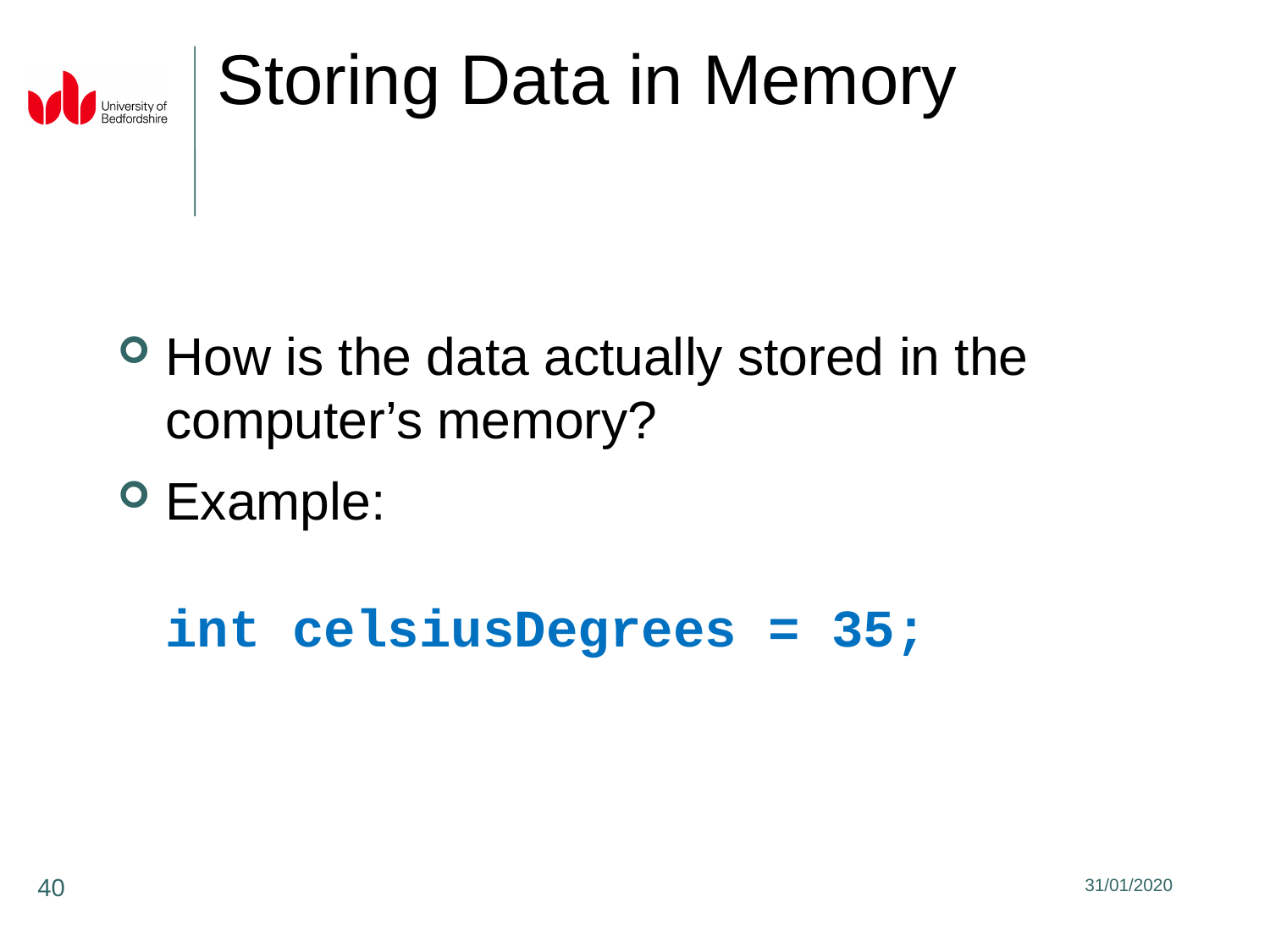

Storing Data in Memory

How is the data actually stored in the computer’s memory?
Example:
int celsiusDegrees = 35;
40
31/01/2020